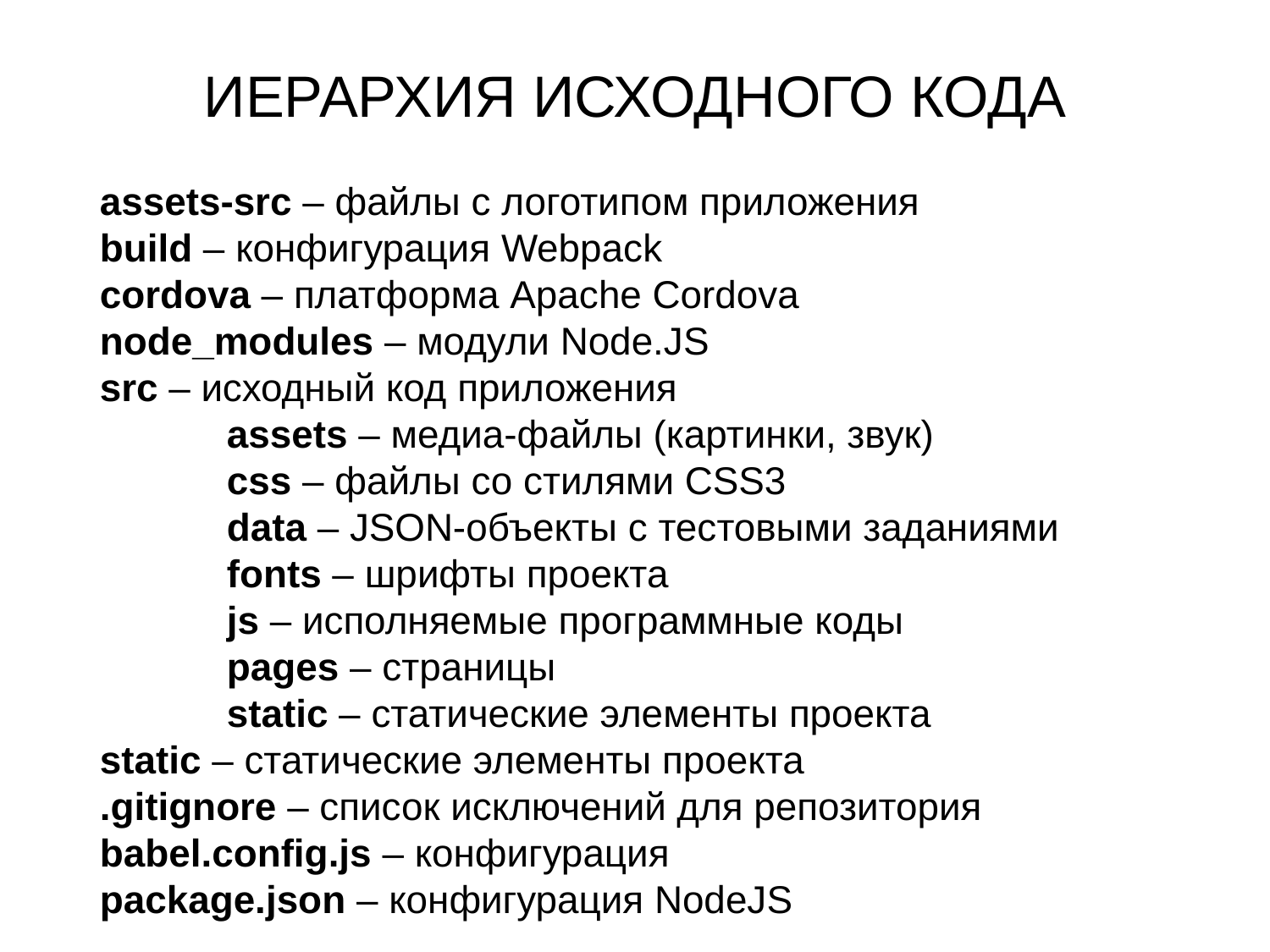

# ИЕРАРХИЯ ИСХОДНОГО КОДА
assets-src – файлы с логотипом приложения
build – конфигурация Webpack
cordova – платформа Apache Cordova
node_modules – модули Node.JS
src – исходный код приложения
	assets – медиа-файлы (картинки, звук)
	css – файлы со стилями CSS3
	data – JSON-объекты с тестовыми заданиями
	fonts – шрифты проекта
	js – исполняемые программные коды
	pages – страницы
	static – статические элементы проекта
static – статические элементы проекта
.gitignore – список исключений для репозитория
babel.config.js – конфигурация
package.json – конфигурация NodeJS